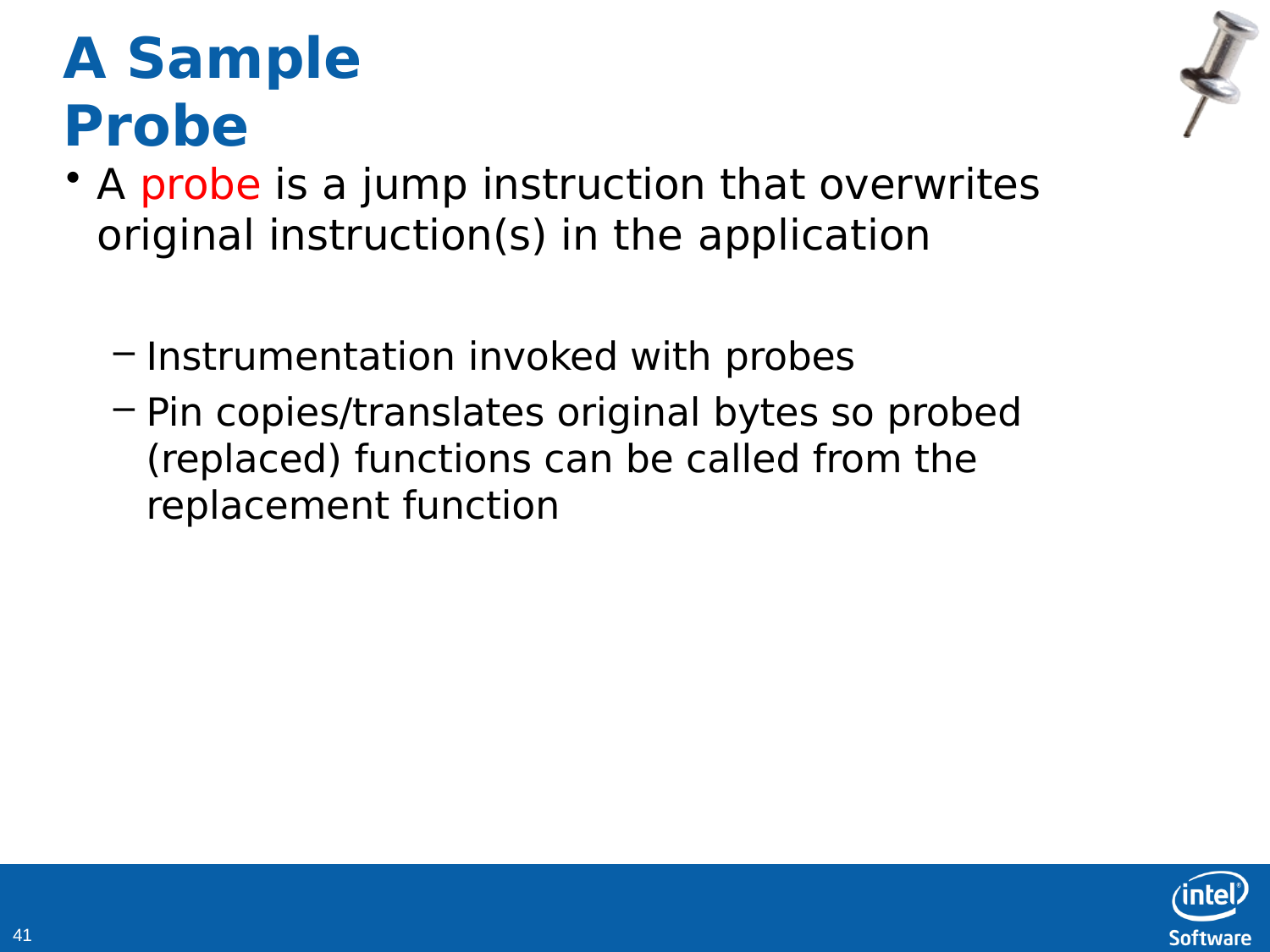

# A Sample Probe
A probe is a jump instruction that overwrites  original instruction(s) in the application

Instrumentation invoked with probes
Pin copies/translates original bytes so probed  (replaced) functions can be called from the  replacement function
41